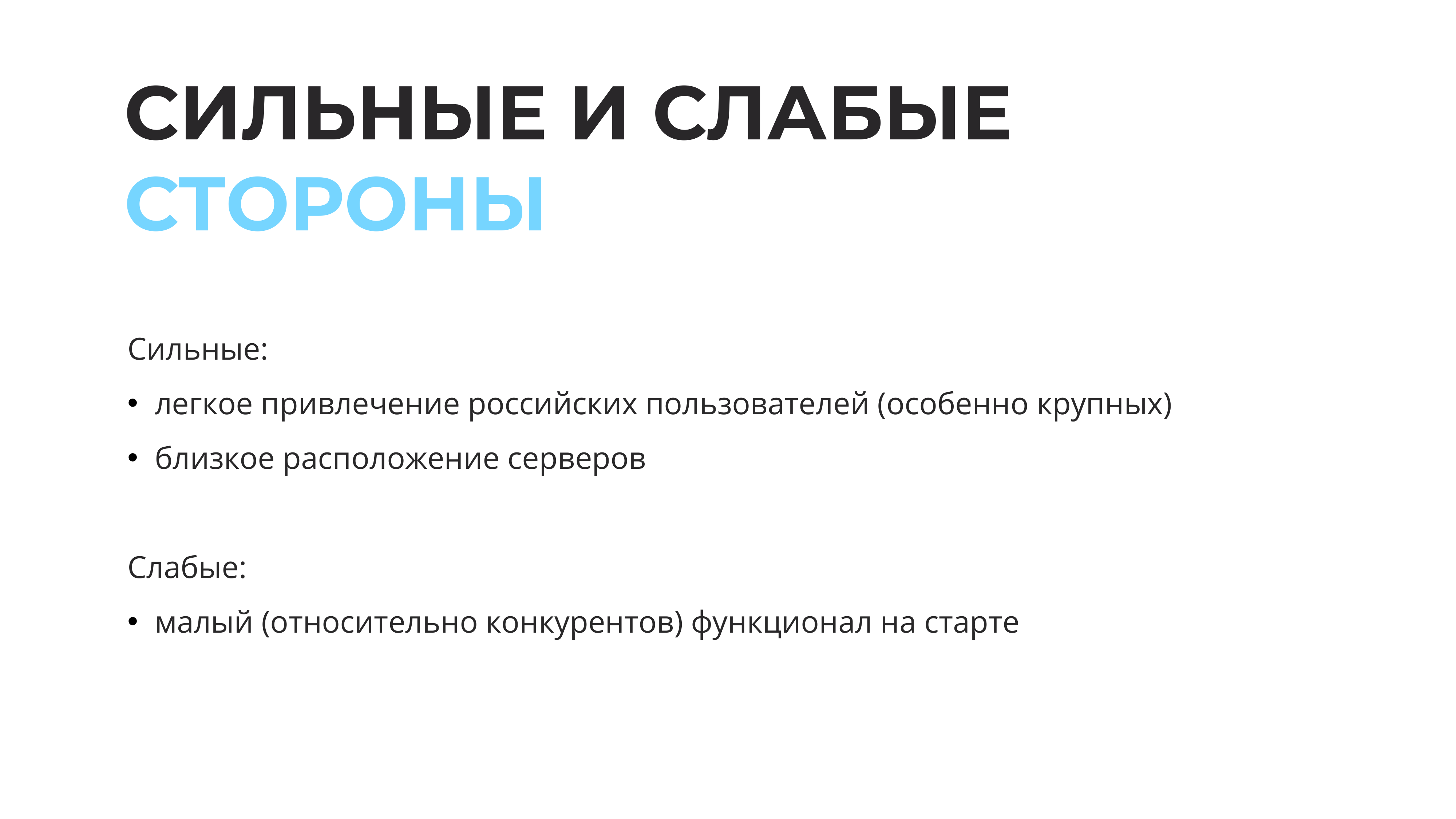

СИЛЬНЫЕ И СЛАБЫЕ СТОРОНЫ
Сильные:
легкое привлечение российских пользователей (особенно крупных)
близкое расположение серверов

Слабые:
малый (относительно конкурентов) функционал на старте